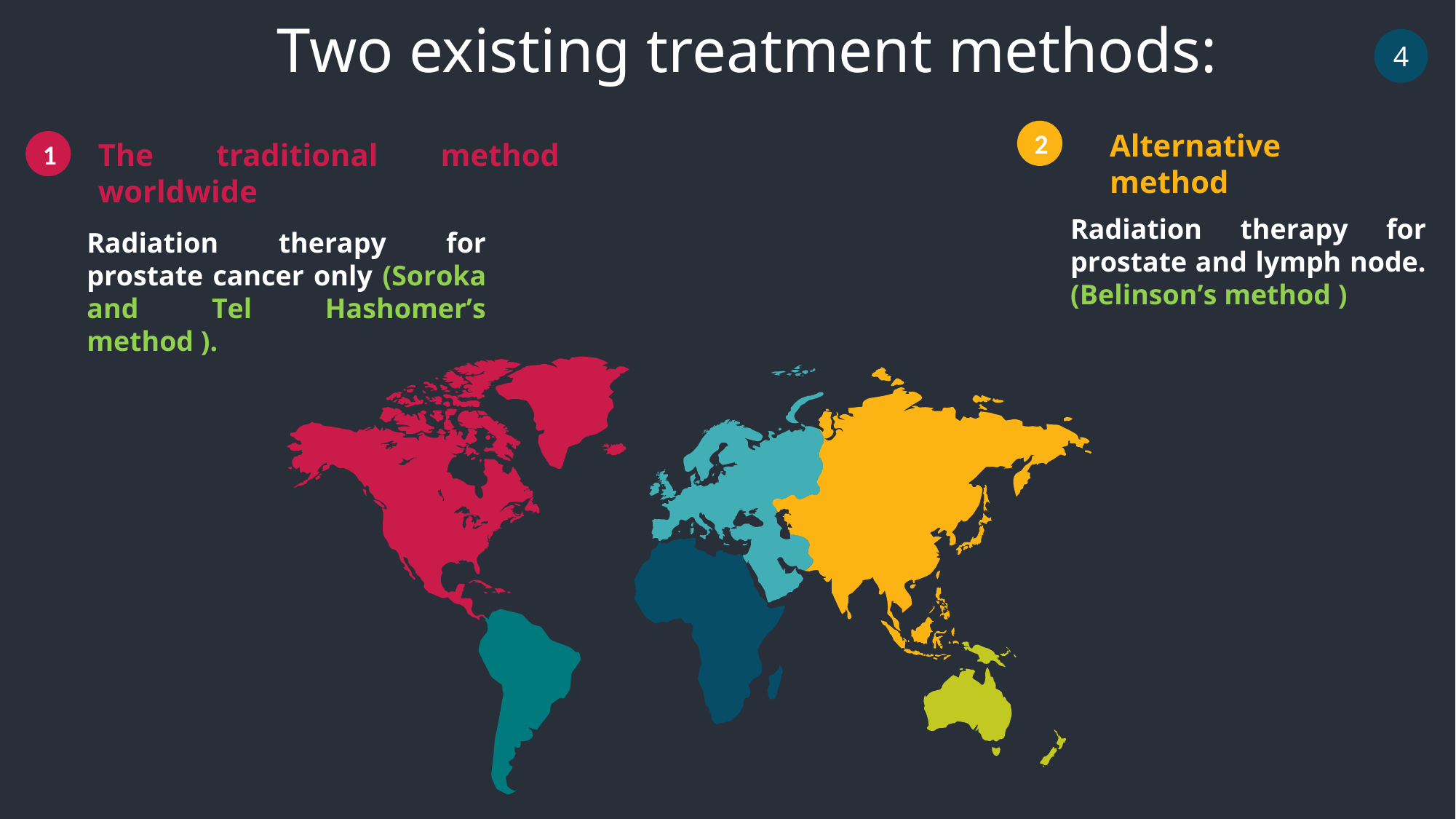

Two existing treatment methods:
4
2
Alternative method
The traditional method worldwide
1
Radiation therapy for prostate and lymph node. (Belinson’s method )
Radiation therapy for prostate cancer only (Soroka and Tel Hashomer’s method ).